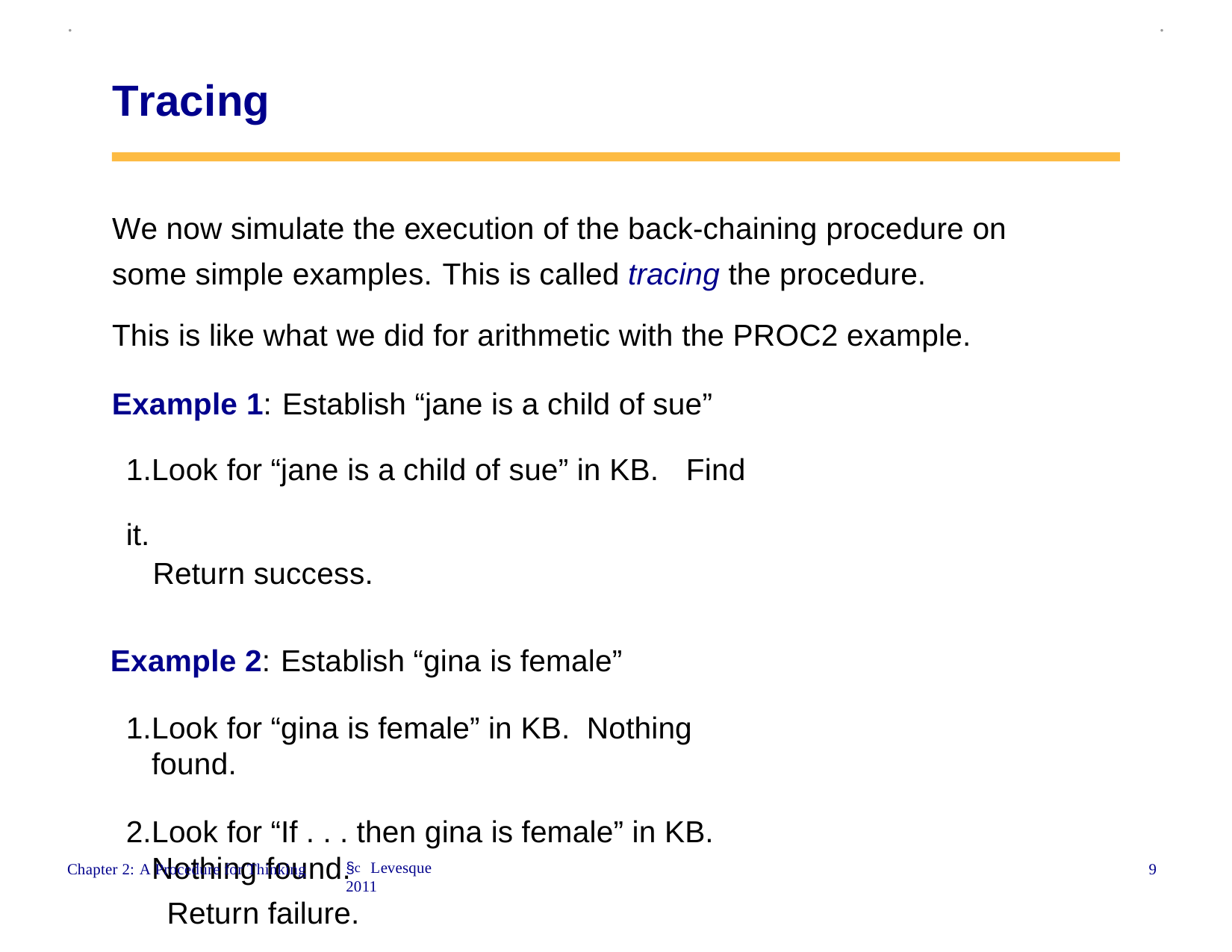

.
.
Tracing

We now simulate the execution of the back-chaining procedure on some simple examples. This is called tracing the procedure.
This is like what we did for arithmetic with the PROC2 example.
Example 1: Establish “jane is a child of sue” 1.Look for “jane is a child of sue” in KB.	Find it.
Return success.

Example 2: Establish “gina is female”

Look for “gina is female” in KB.  Nothing found.

Look for “If . . . then gina is female” in KB.  Nothing found.
Return failure.

§c   Levesque 2011
9
Chapter 2: A Procedure for Thinking